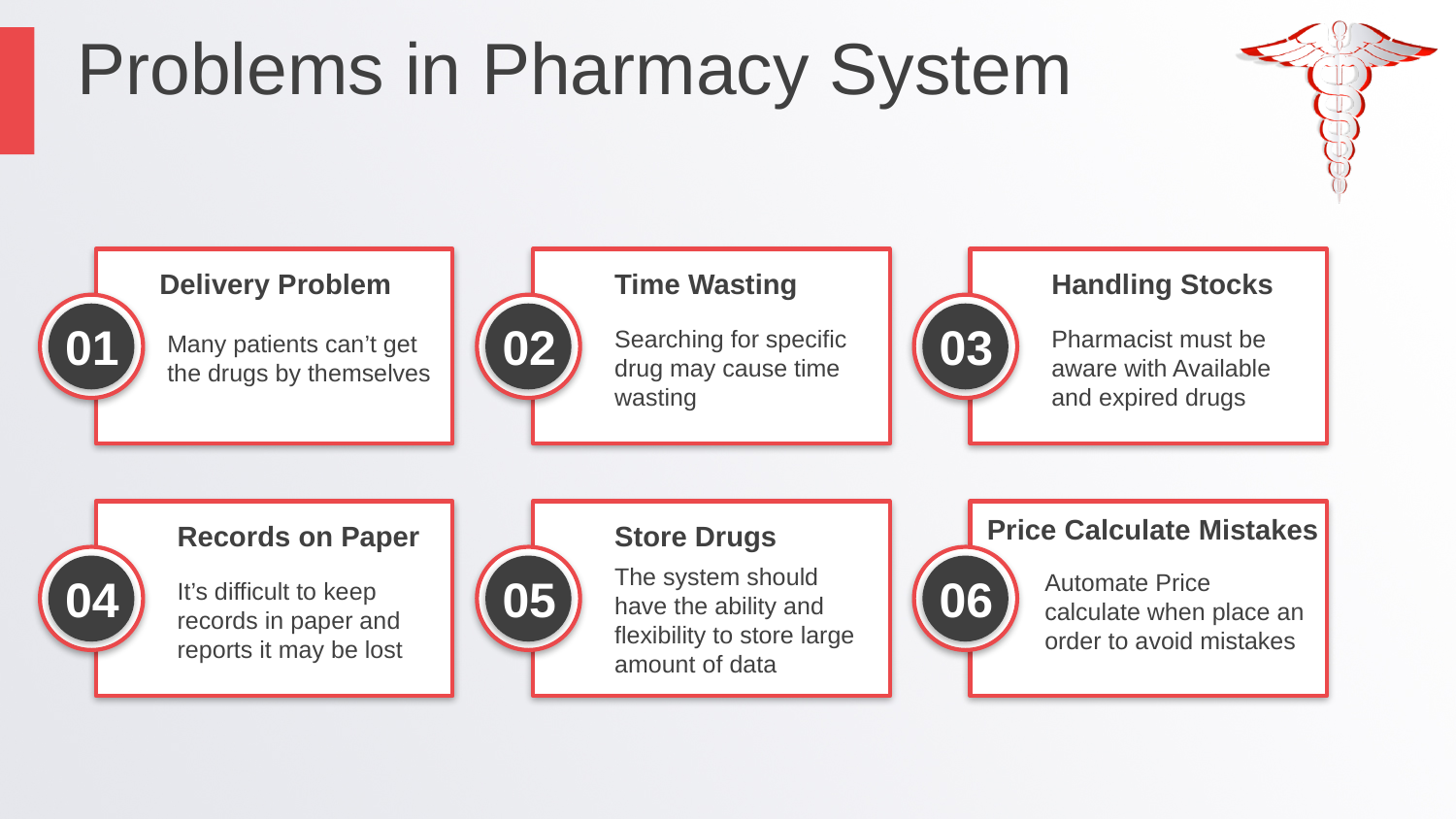

Problems in Pharmacy System

Delivery Problem
Many patients can’t get the drugs by themselves
Time Wasting
Searching for specific drug may cause time wasting
Handling Stocks
Pharmacist must be aware with Available and expired drugs

01

02

03

Price Calculate Mistakes
Automate Price
calculate when place an order to avoid mistakes
Records on Paper
It’s difficult to keep records in paper and reports it may be lost
Store Drugs
The system should have the ability and flexibility to store large amount of data

04

05

06